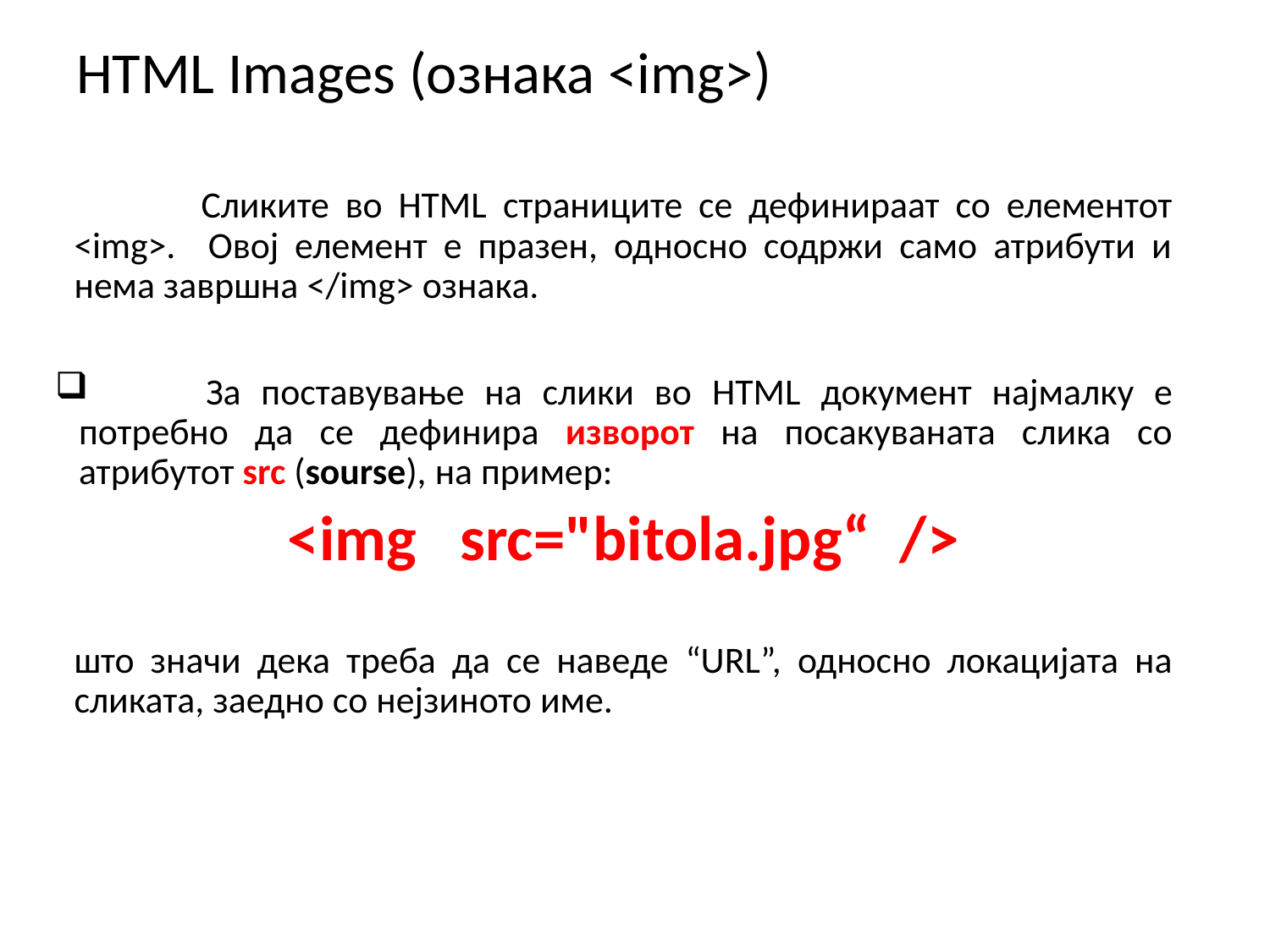

# HTML Images (ознака <img>)
	Сликите во HTML страниците се дефинираат со елементот <img>.  Овој елемент е празен, односно содржи само атрибути и нема завршна </img> ознака.

	За поставување на слики во HTML документ најмалку е потребно да се дефинира изворот на посакуваната слика со атрибутот src (sourse), на пример:
<img   src="bitola.jpg“  />

што значи дека треба да се наведе “URL”, односно локацијата на сликата, заедно со нејзиното име.